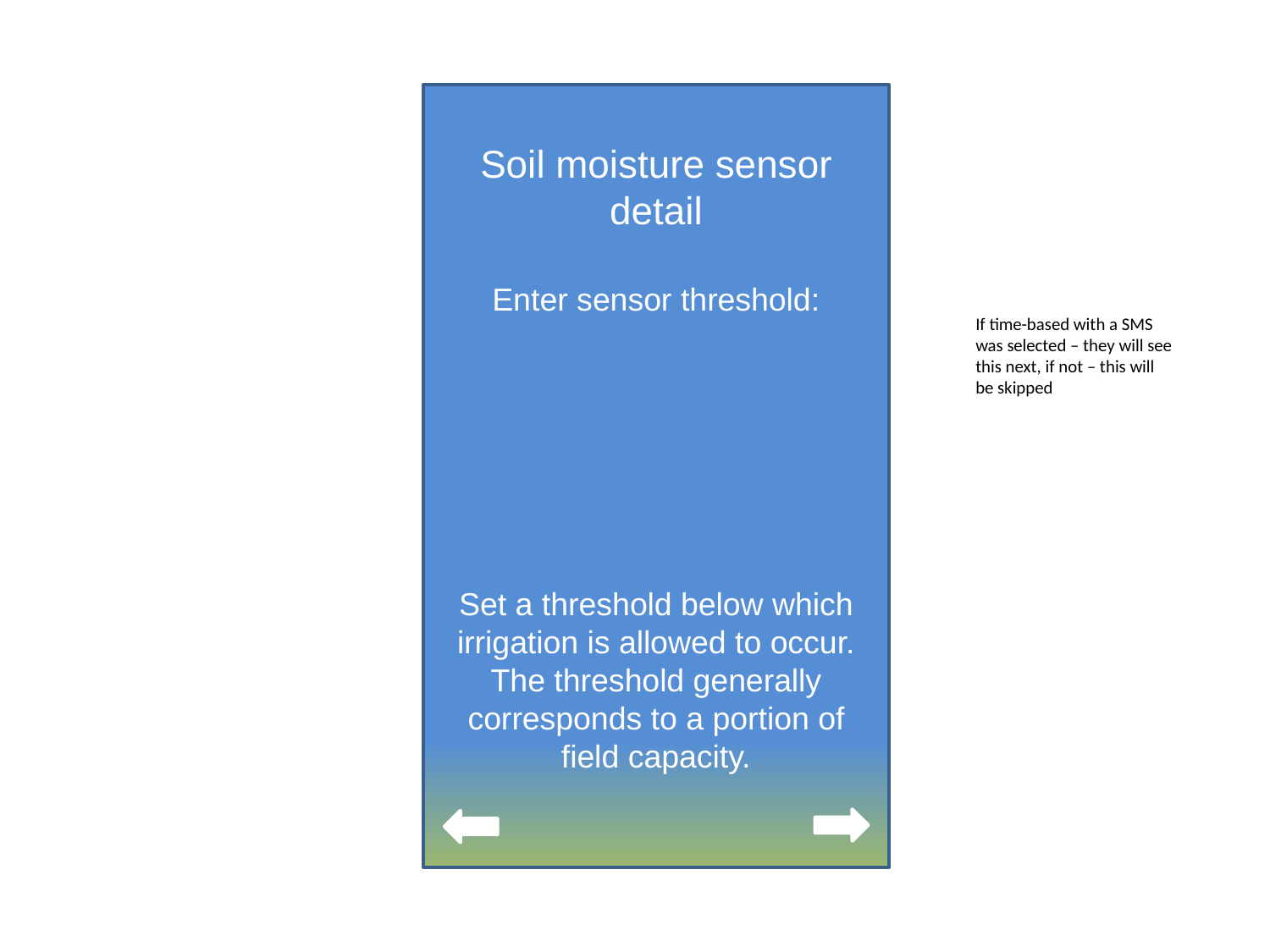

Soil moisture sensor detail

Enter sensor threshold:

Set a threshold below which irrigation is allowed to occur. The threshold generally corresponds to a portion of field capacity.

If time-based with a SMS was selected – they will see this next, if not – this will be skipped